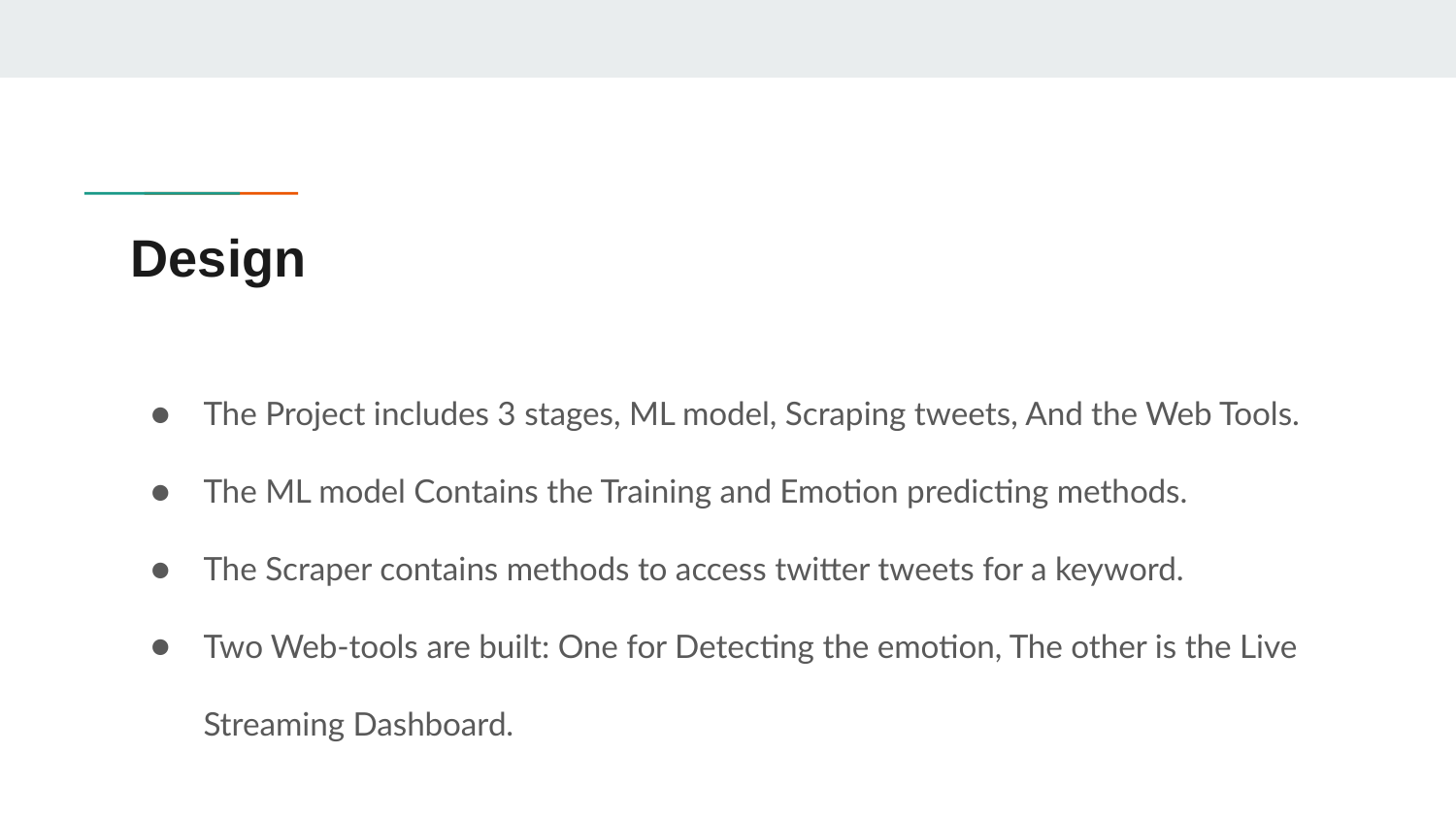

# Design
The Project includes 3 stages, ML model, Scraping tweets, And the Web Tools.
The ML model Contains the Training and Emotion predicting methods.
The Scraper contains methods to access twitter tweets for a keyword.
Two Web-tools are built: One for Detecting the emotion, The other is the Live Streaming Dashboard.